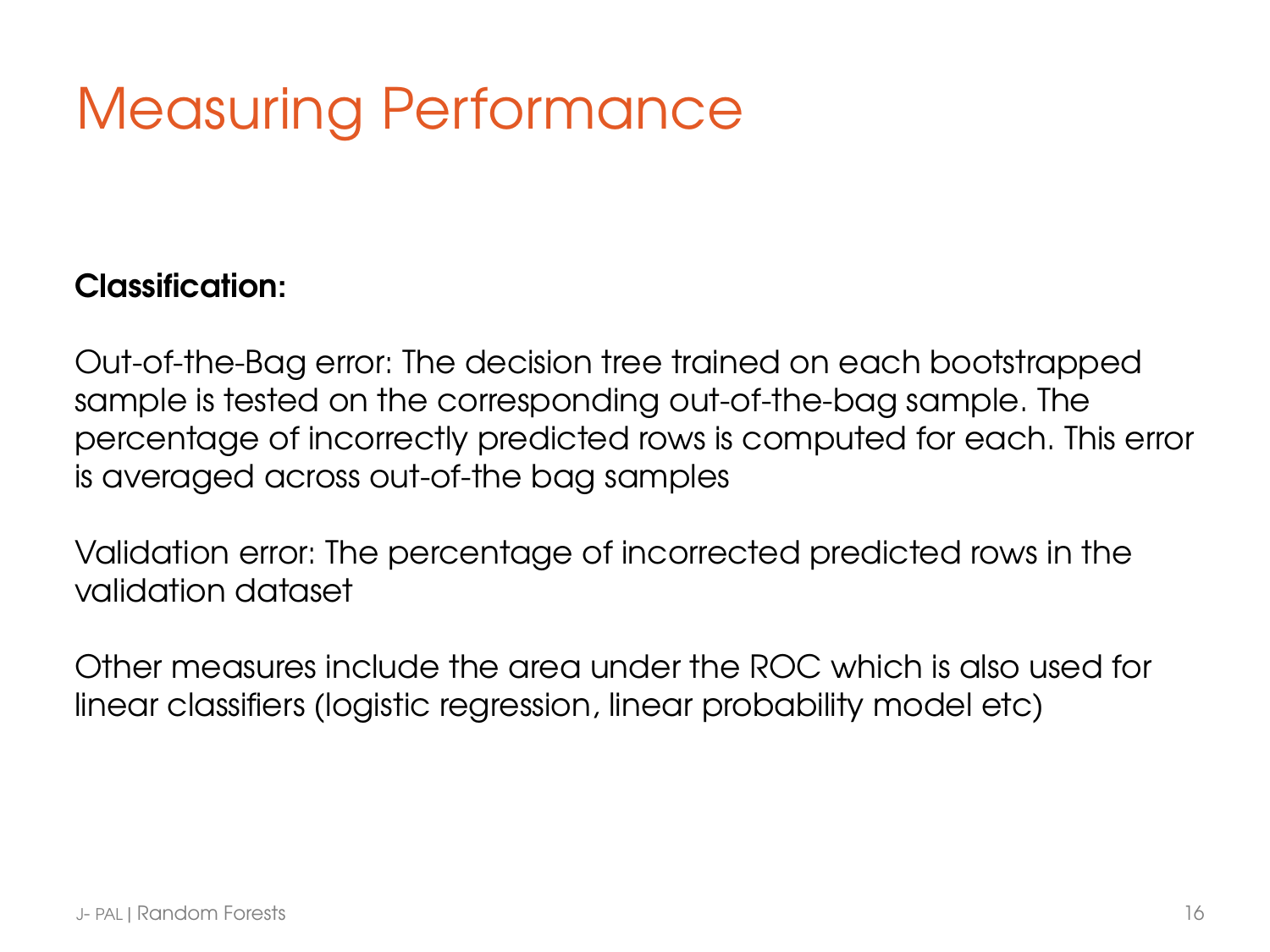

# Measuring Performance
Classification:

Out-of-the-Bag error: The decision tree trained on each bootstrapped sample is tested on the corresponding out-of-the-bag sample. The percentage of incorrectly predicted rows is computed for each. This error is averaged across out-of-the bag samples

Validation error: The percentage of incorrected predicted rows in the validation dataset

Other measures include the area under the ROC which is also used for linear classifiers (logistic regression, linear probability model etc)

J- PAL | Random Forests
16